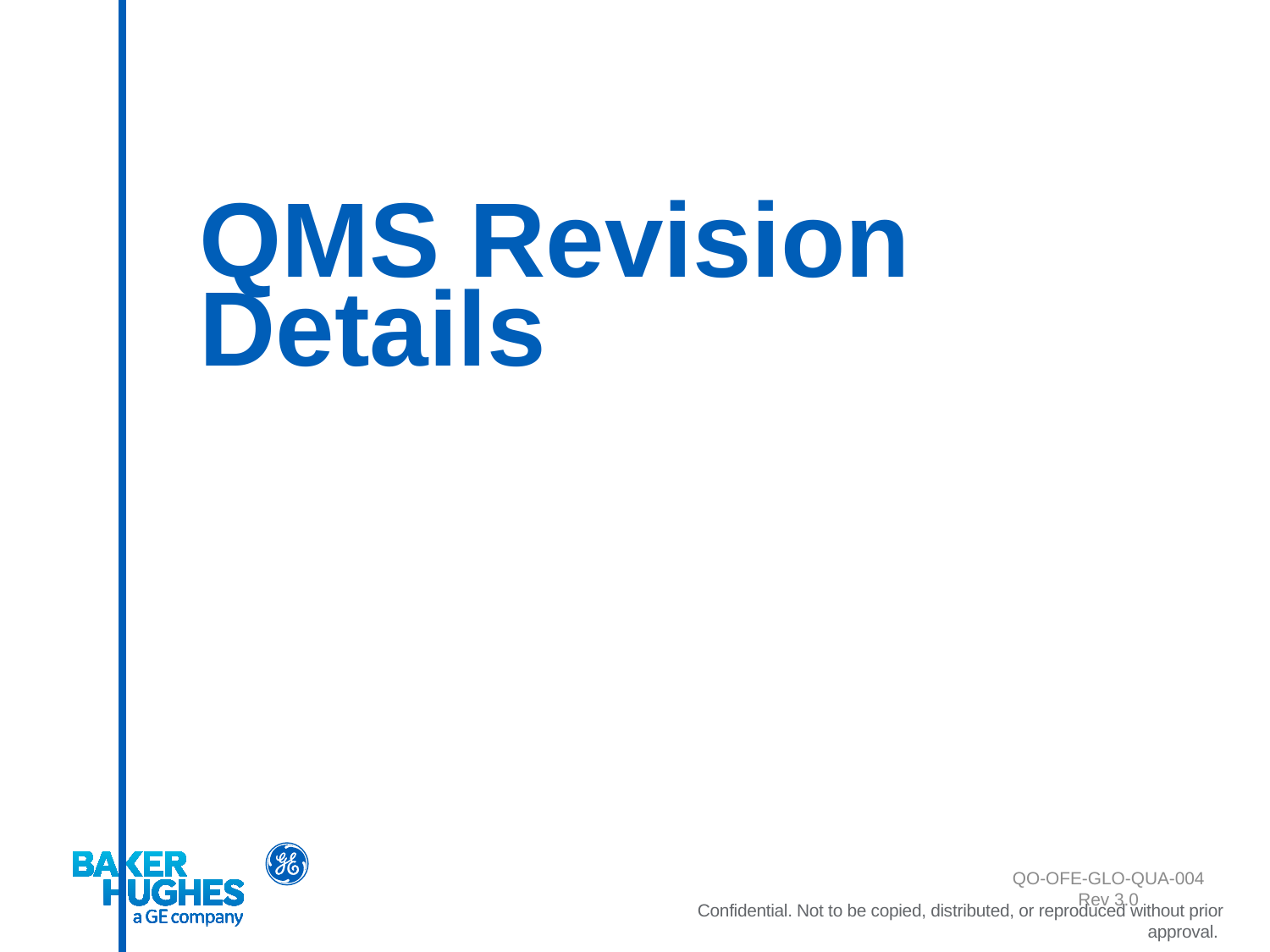

# QMS Revision Details
QO-OFE-GLO-QUA-004 Rev 3.0